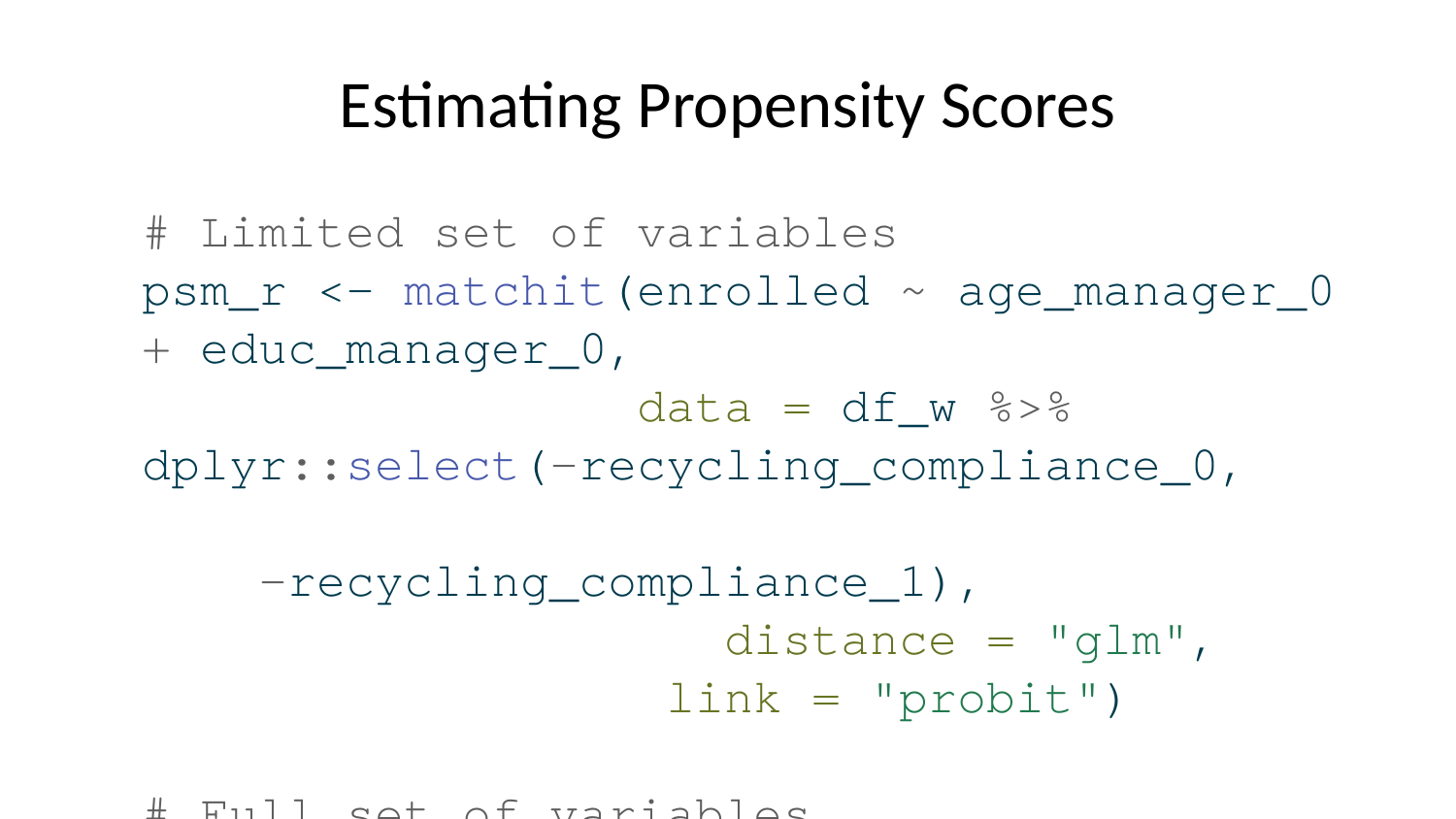

# Estimating Propensity Scores
# Limited set of variables psm_r <- matchit(enrolled ~ age_manager_0 + educ_manager_0, data = df_w %>% dplyr::select(-recycling_compliance_0, -recycling_compliance_1), distance = "glm", link = "probit") # Full set of variables psm_ur <- matchit(enrolled ~ age_manager_0 + educ_manager_0 + age_deputy_0 + educ_deputy_0 + female_manager_0 + foreign_owned_0 + staff_size_0 + advanced_filtration_0 + water_treatment_system_0 + facility_area_0 + recycling_center_distance_0, data = df_w %>% dplyr::select(-recycling_compliance_0, -recycling_compliance_1), distance = "glm",link = "probit")